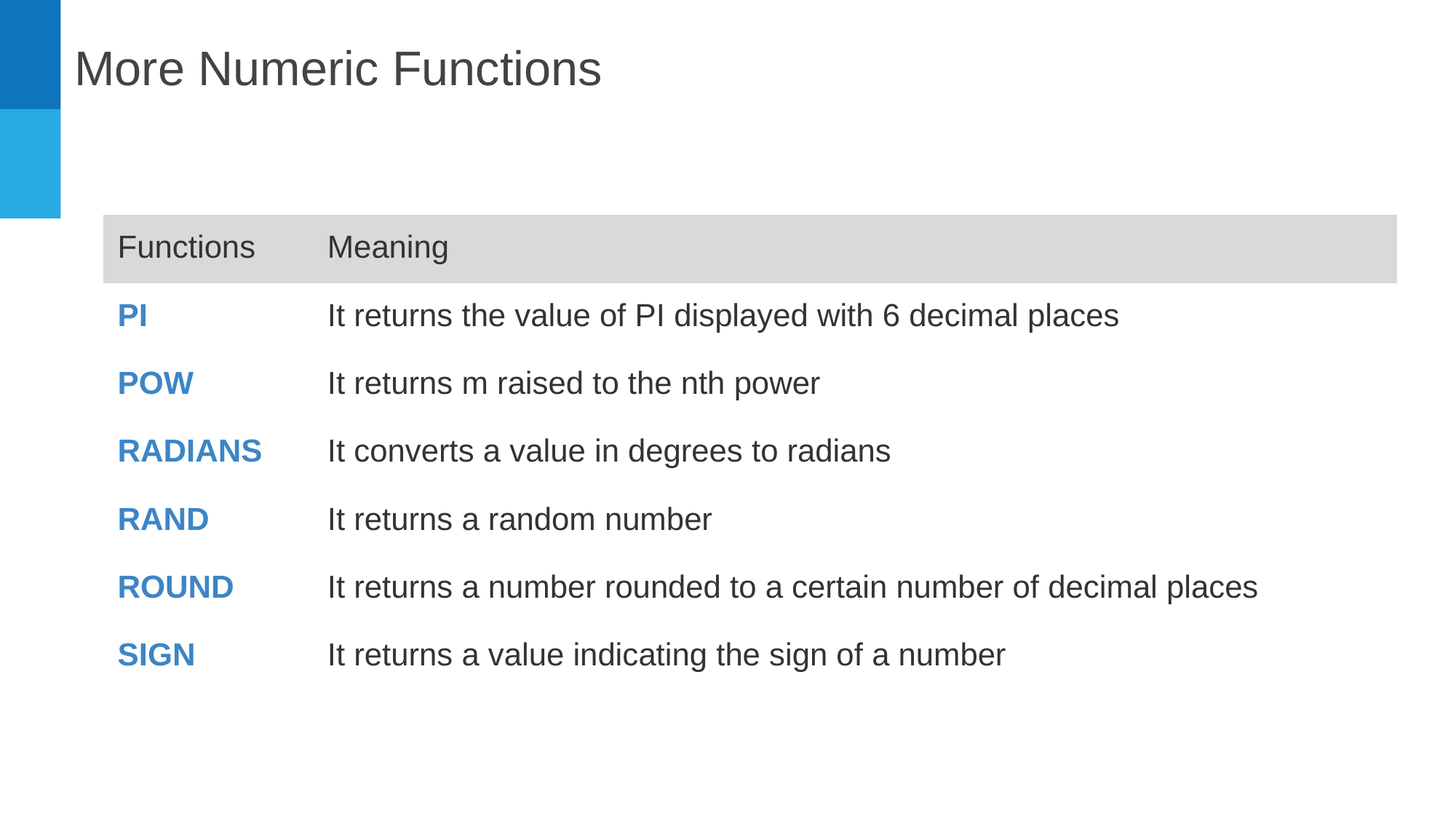

More Numeric Functions

| Functions | Meaning |
| --- | --- |
| PI | It returns the value of PI displayed with 6 decimal places |
| POW | It returns m raised to the nth power |
| RADIANS | It converts a value in degrees to radians |
| RAND | It returns a random number |
| ROUND | It returns a number rounded to a certain number of decimal places |
| SIGN | It returns a value indicating the sign of a number |